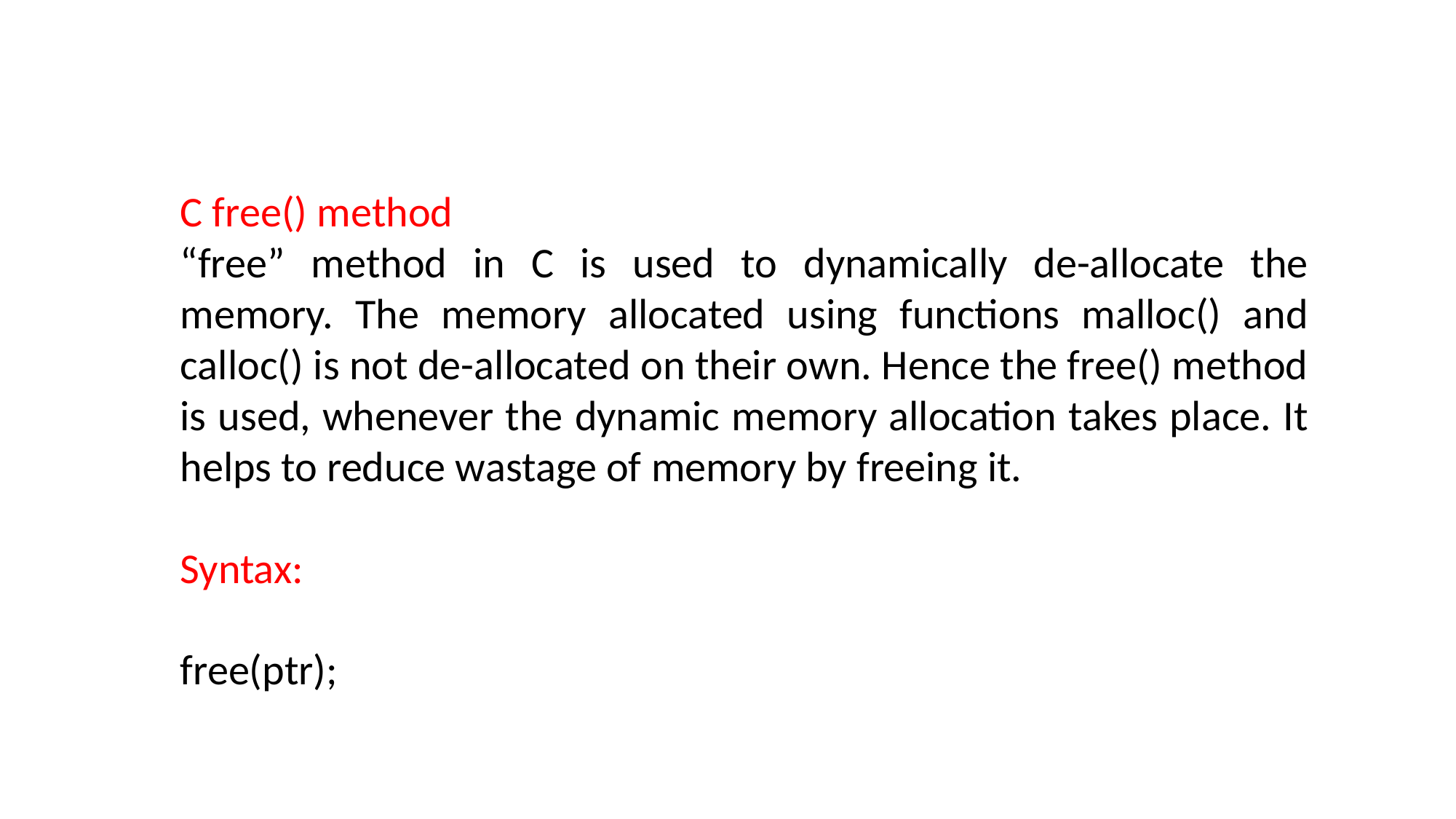

C free() method
“free” method in C is used to dynamically de-allocate the memory. The memory allocated using functions malloc() and calloc() is not de-allocated on their own. Hence the free() method is used, whenever the dynamic memory allocation takes place. It helps to reduce wastage of memory by freeing it.

Syntax:

free(ptr);